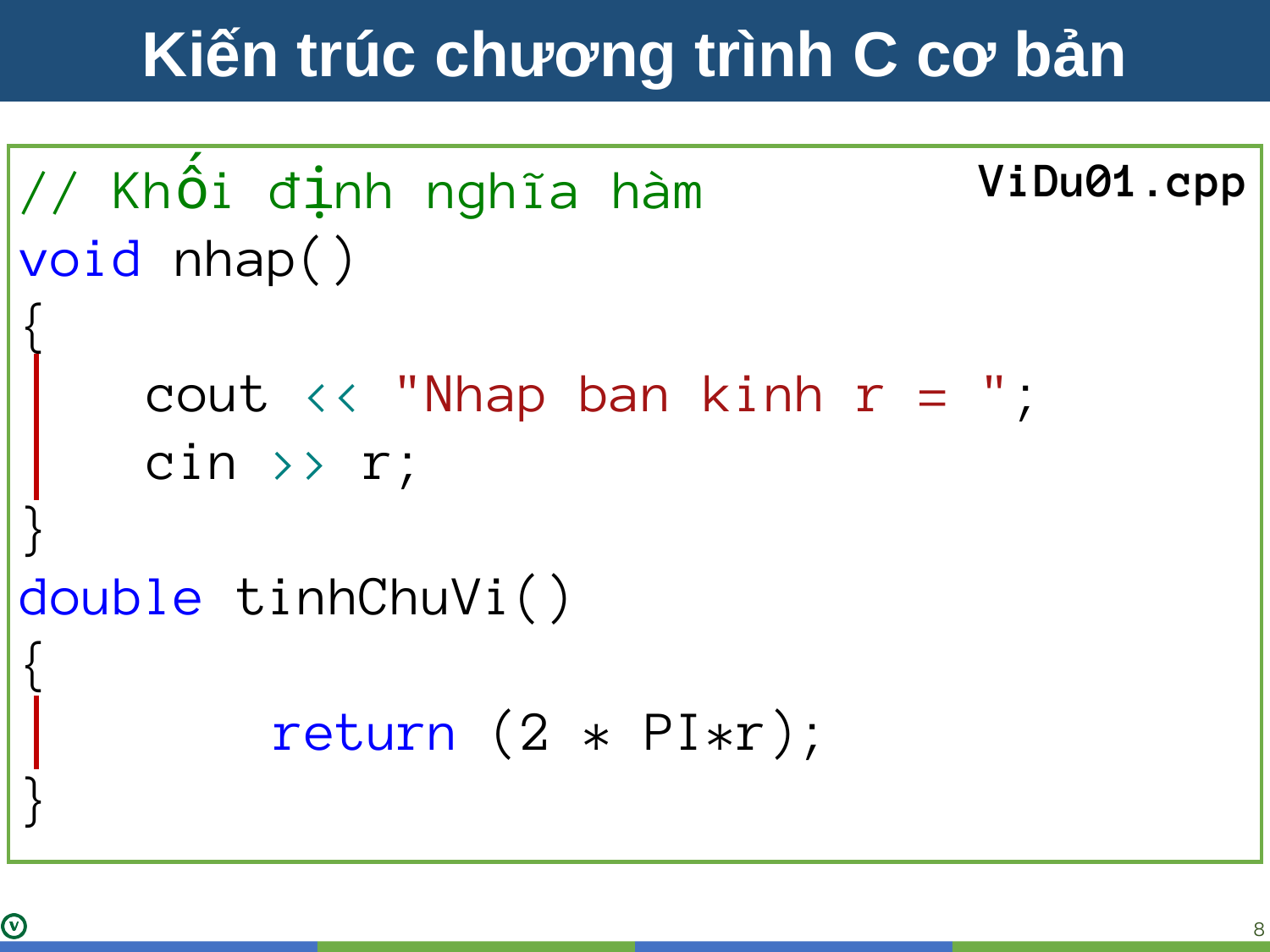

Kiến trúc chương trình C cơ bản
// Khối định nghĩa hàm
void nhap()
{
cout << "Nhap ban kinh r = ";
cin >> r;
}
double tinhChuVi()
{
		return (2 * PI*r);
}
ViDu01.cpp